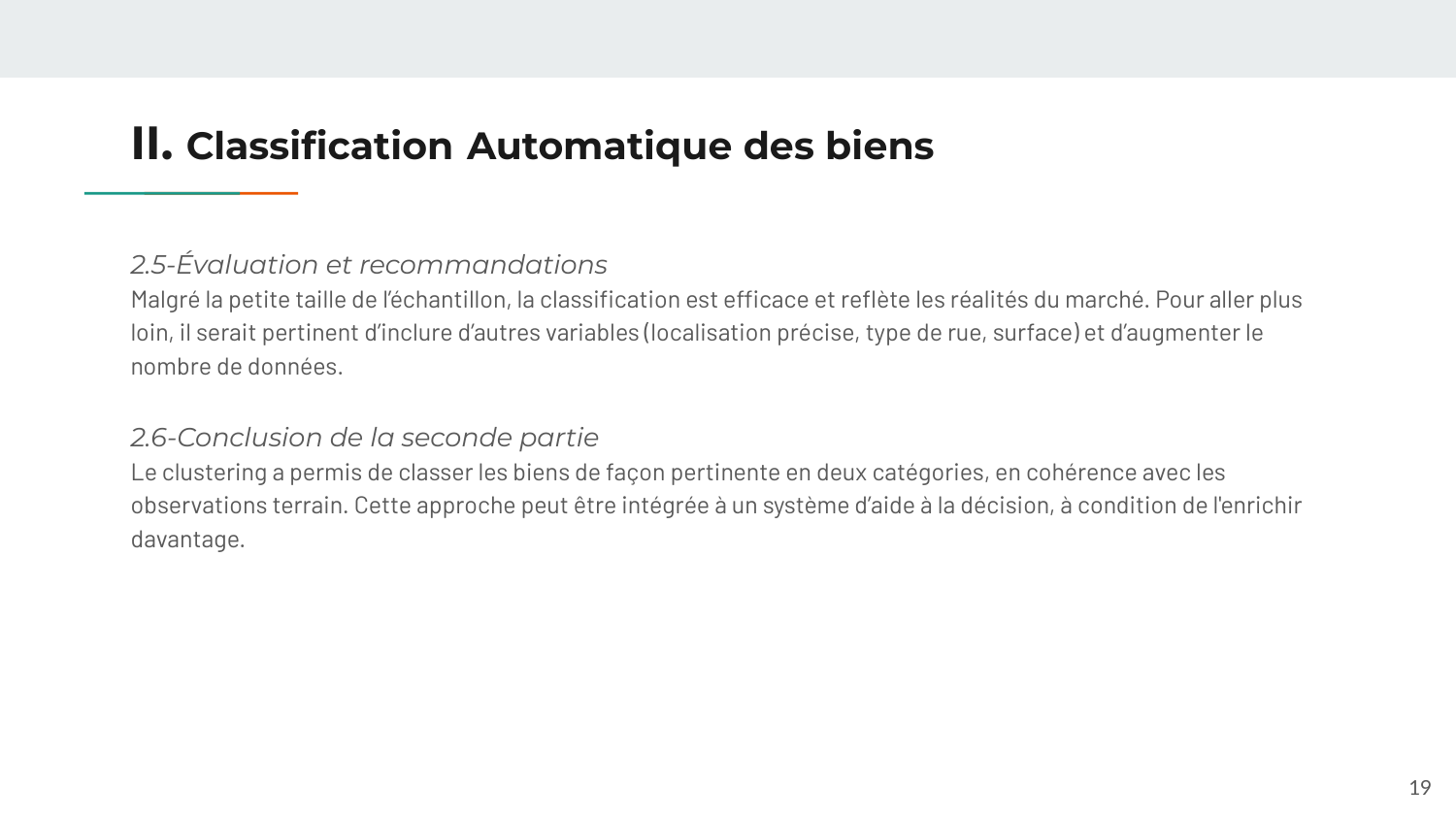

# II. Classification Automatique des biens

2.5-Évaluation et recommandations
Malgré la petite taille de l’échantillon, la classification est efficace et reflète les réalités du marché. Pour aller plus loin, il serait pertinent d’inclure d’autres variables (localisation précise, type de rue, surface) et d’augmenter le nombre de données.

2.6-Conclusion de la seconde partie
Le clustering a permis de classer les biens de façon pertinente en deux catégories, en cohérence avec les observations terrain. Cette approche peut être intégrée à un système d’aide à la décision, à condition de l'enrichir davantage.

19